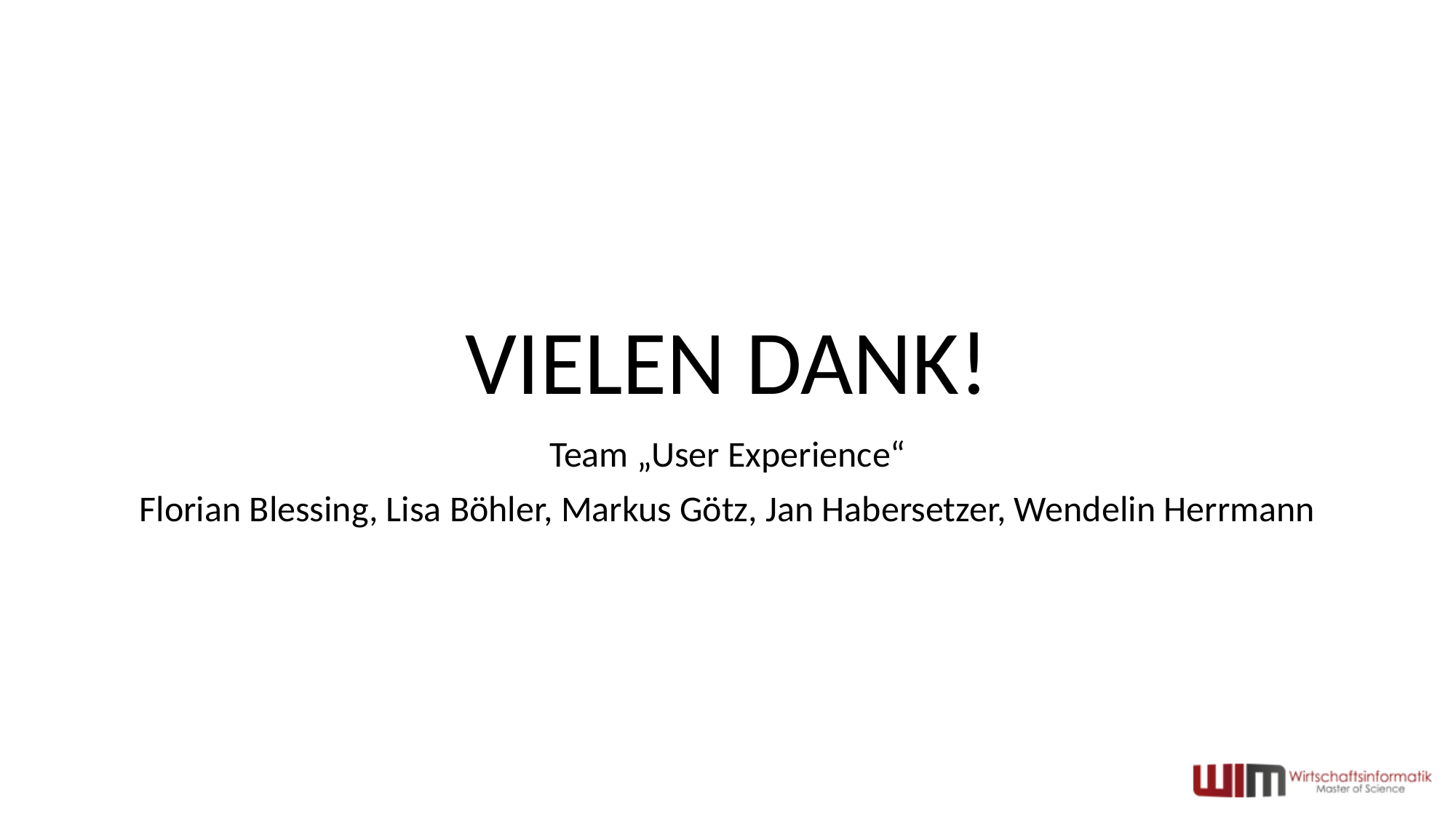

# VIELEN DANK!
Team „User Experience“
Florian Blessing, Lisa Böhler, Markus Götz, Jan Habersetzer, Wendelin Herrmann